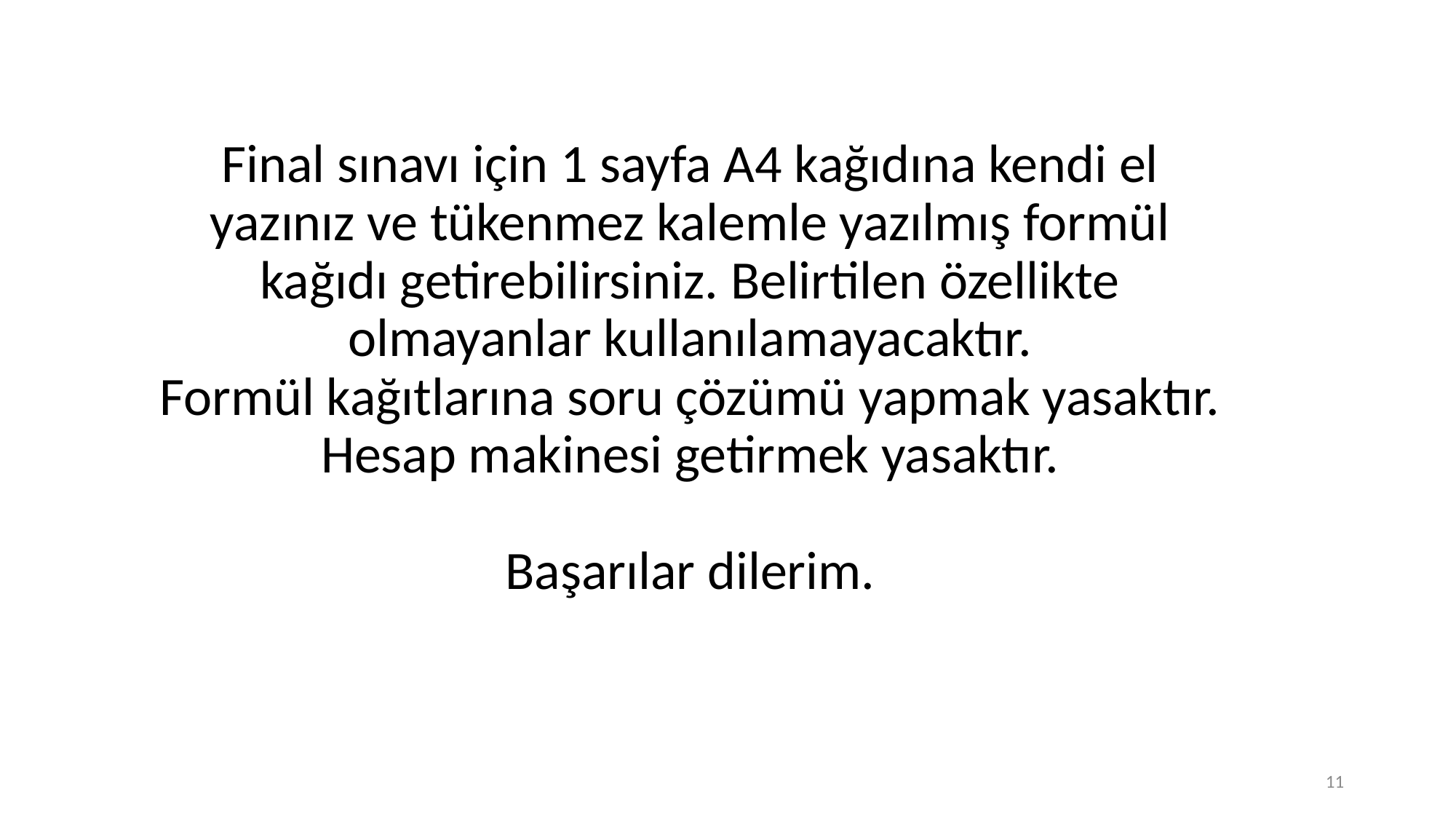

# Final sınavı için 1 sayfa A4 kağıdına kendi el yazınız ve tükenmez kalemle yazılmış formül kağıdı getirebilirsiniz. Belirtilen özellikte olmayanlar kullanılamayacaktır. Formül kağıtlarına soru çözümü yapmak yasaktır. Hesap makinesi getirmek yasaktır. Başarılar dilerim.
11